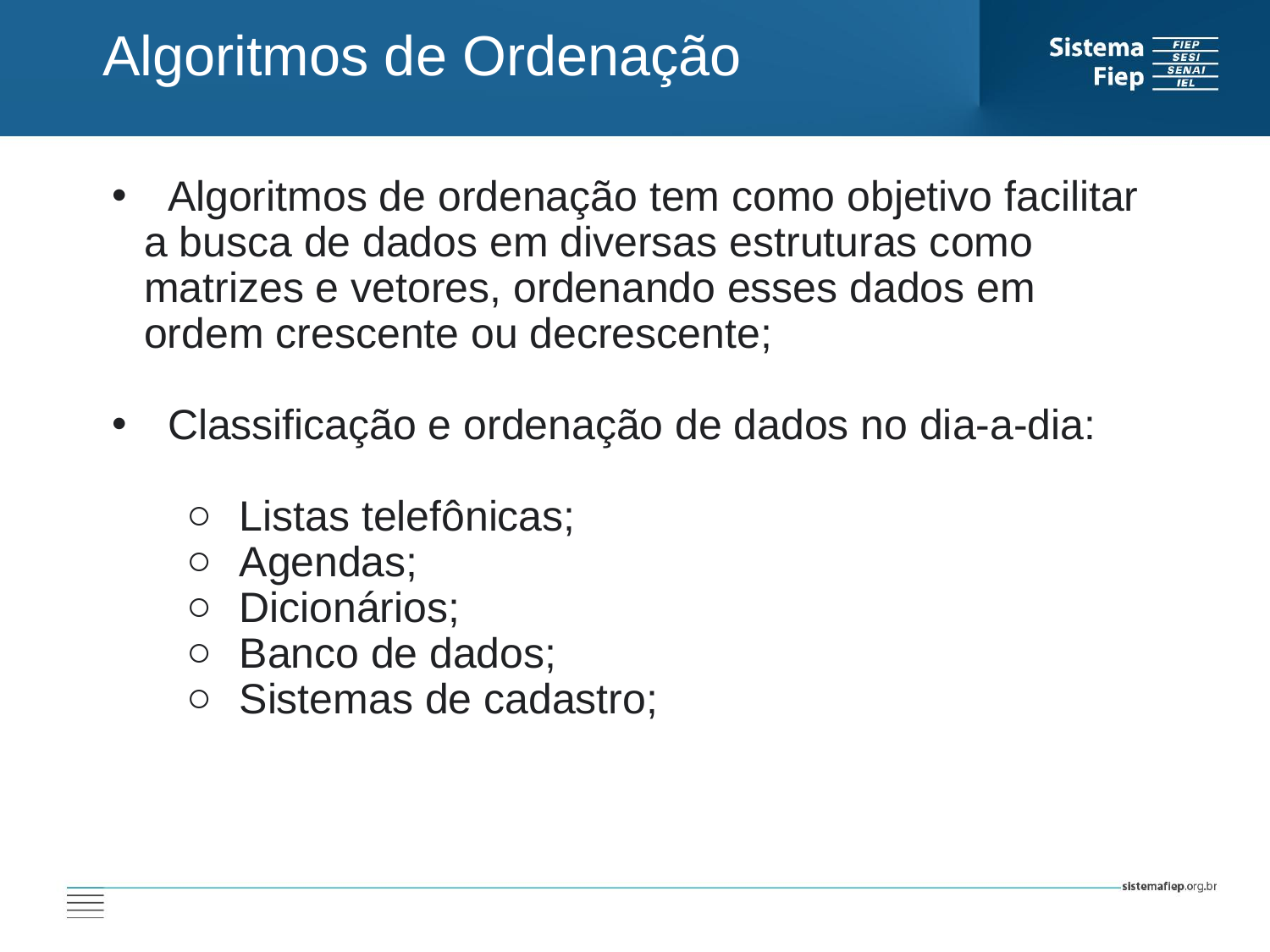

Algoritmos de Ordenação

  Algoritmos de ordenação tem como objetivo facilitar a busca de dados em diversas estruturas como matrizes e vetores, ordenando esses dados em ordem crescente ou decrescente;

  Classificação e ordenação de dados no dia-a-dia:

Listas telefônicas;
Agendas;
Dicionários;
Banco de dados;
Sistemas de cadastro;

AT